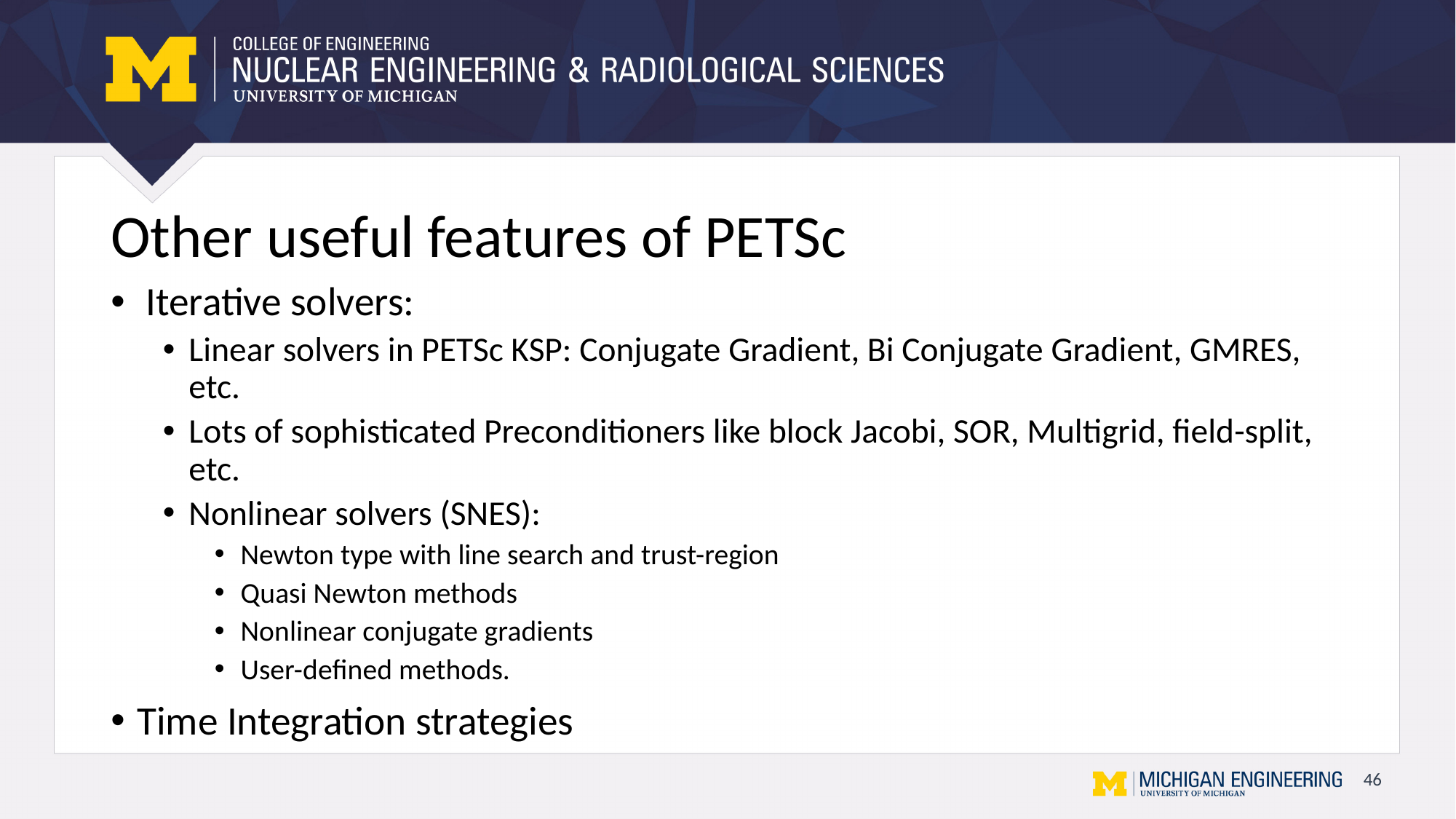

# Other useful features of PETSc
 Iterative solvers:
Linear solvers in PETSc KSP: Conjugate Gradient, Bi Conjugate Gradient, GMRES, etc.
Lots of sophisticated Preconditioners like block Jacobi, SOR, Multigrid, field-split, etc.
Nonlinear solvers (SNES):
Newton type with line search and trust-region
Quasi Newton methods
Nonlinear conjugate gradients
User-defined methods.
Time Integration strategies